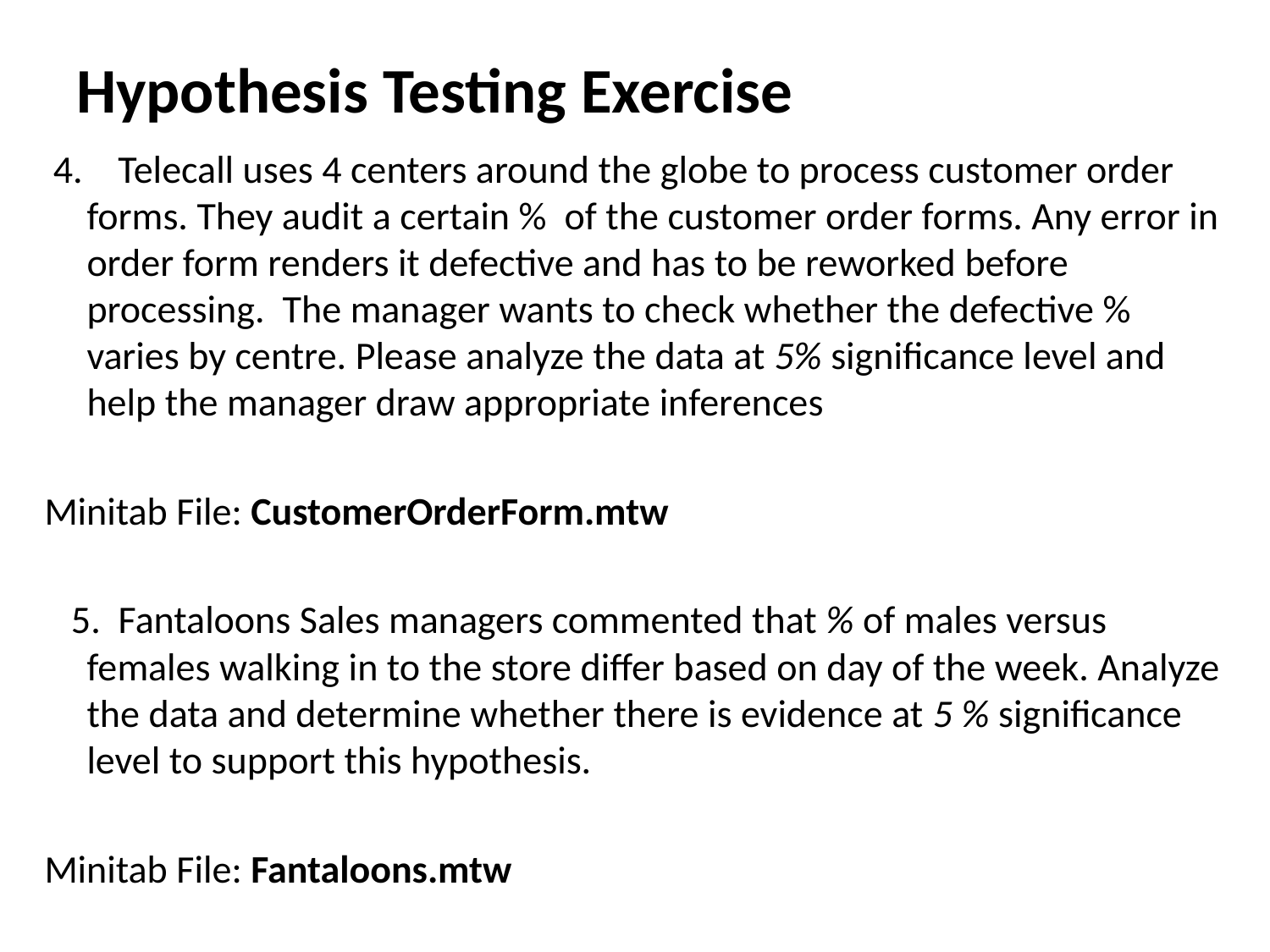

# Hypothesis Testing Exercise
 4.    Telecall uses 4 centers around the globe to process customer order forms. They audit a certain %  of the customer order forms. Any error in order form renders it defective and has to be reworked before processing.  The manager wants to check whether the defective %  varies by centre. Please analyze the data at 5% significance level and help the manager draw appropriate inferences

Minitab File: CustomerOrderForm.mtw

   5.  Fantaloons Sales managers commented that % of males versus females walking in to the store differ based on day of the week. Analyze the data and determine whether there is evidence at 5 % significance level to support this hypothesis.

Minitab File: Fantaloons.mtw